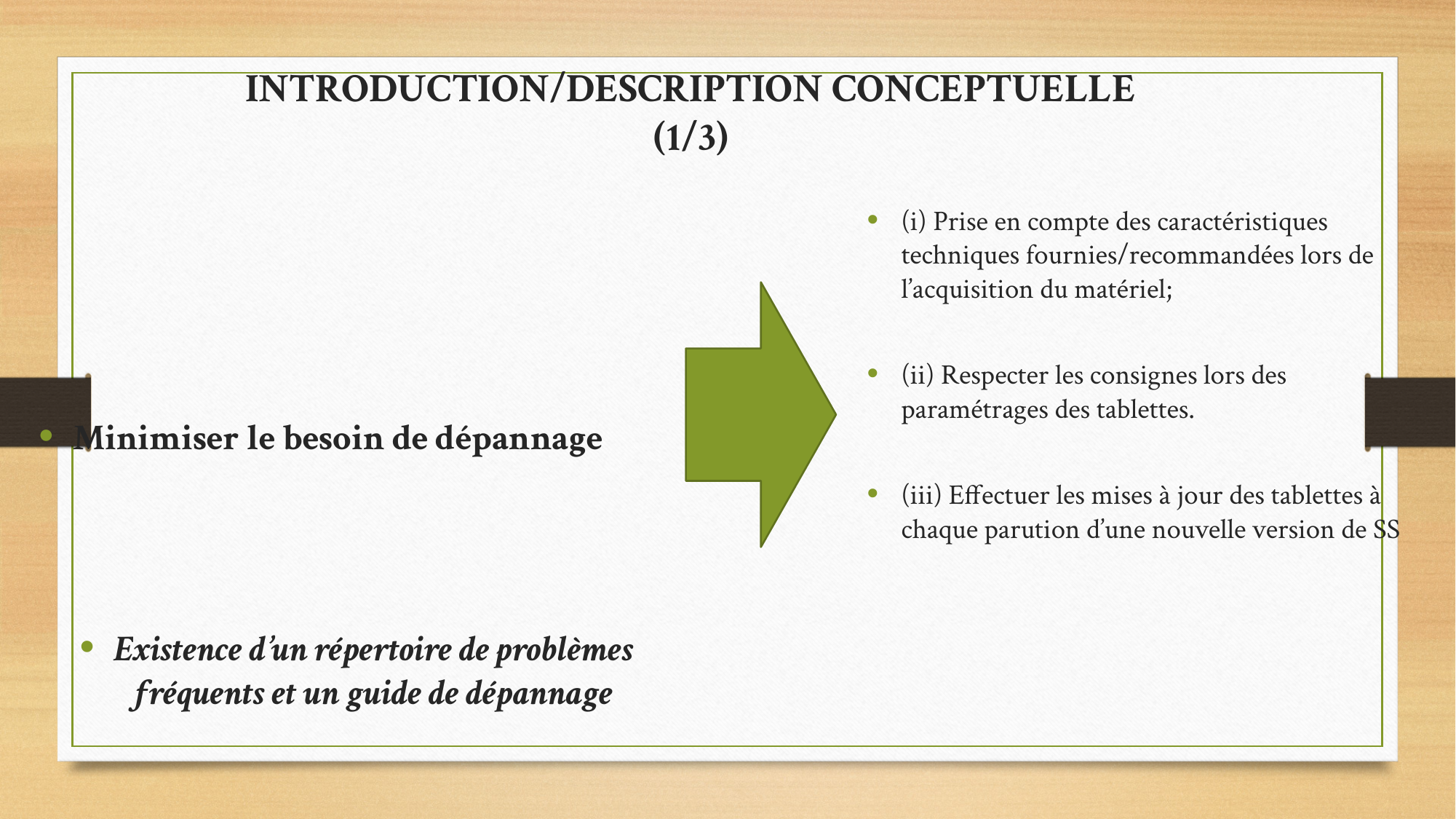

# INTRODUCTION/DESCRIPTION CONCEPTUELLE (1/3)

Minimiser le besoin de dépannage

Existence d’un répertoire de problèmes fréquents et un guide de dépannage
(i) Prise en compte des caractéristiques techniques fournies/recommandées lors de l’acquisition du matériel;

(ii) Respecter les consignes lors des paramétrages des tablettes.

(iii) Effectuer les mises à jour des tablettes à chaque parution d’une nouvelle version de SS